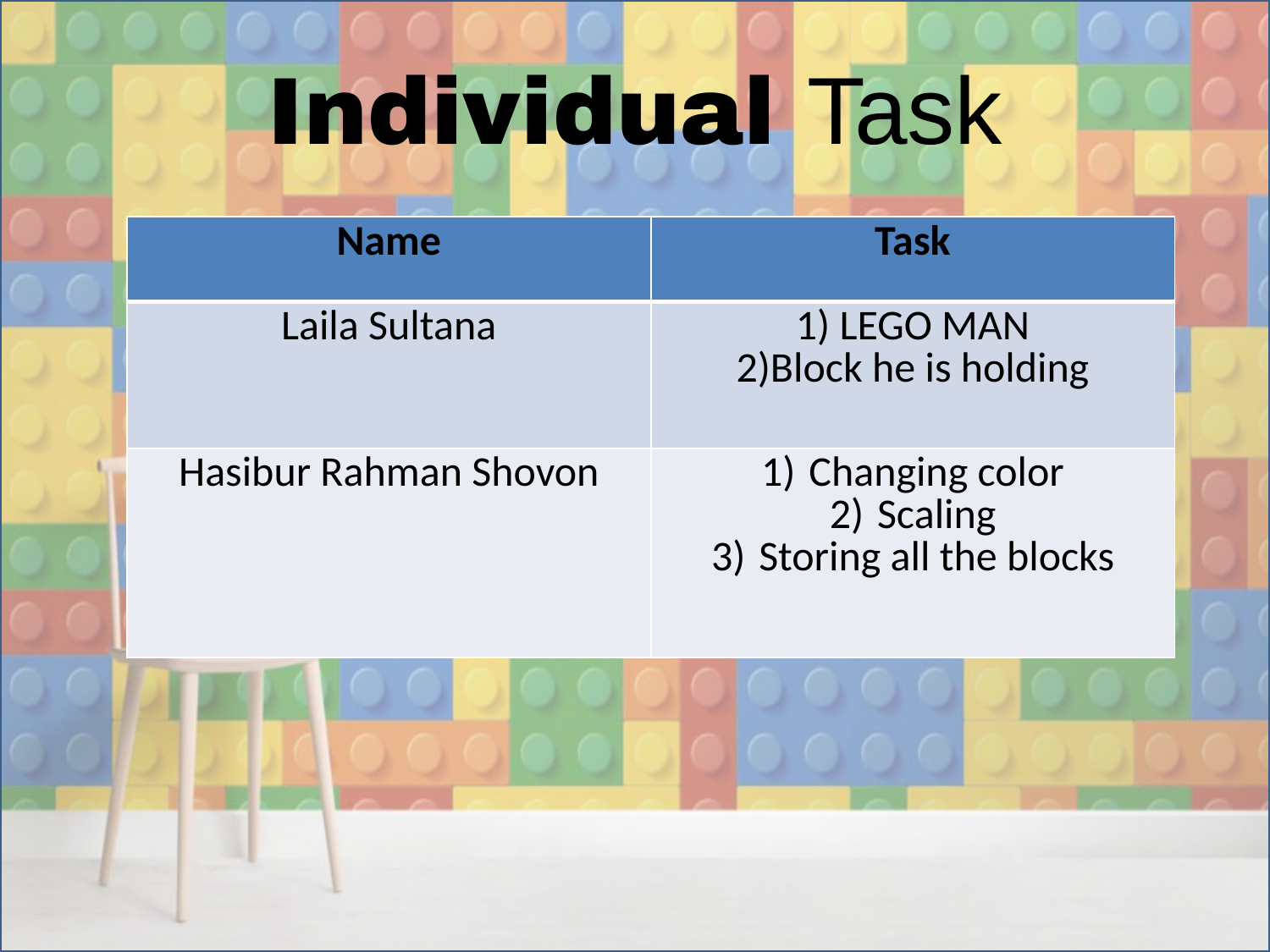

# Individual Task
| Name | Task |
| --- | --- |
| Laila Sultana | 1) LEGO MAN 2)Block he is holding |
| Hasibur Rahman Shovon | Changing color Scaling Storing all the blocks |